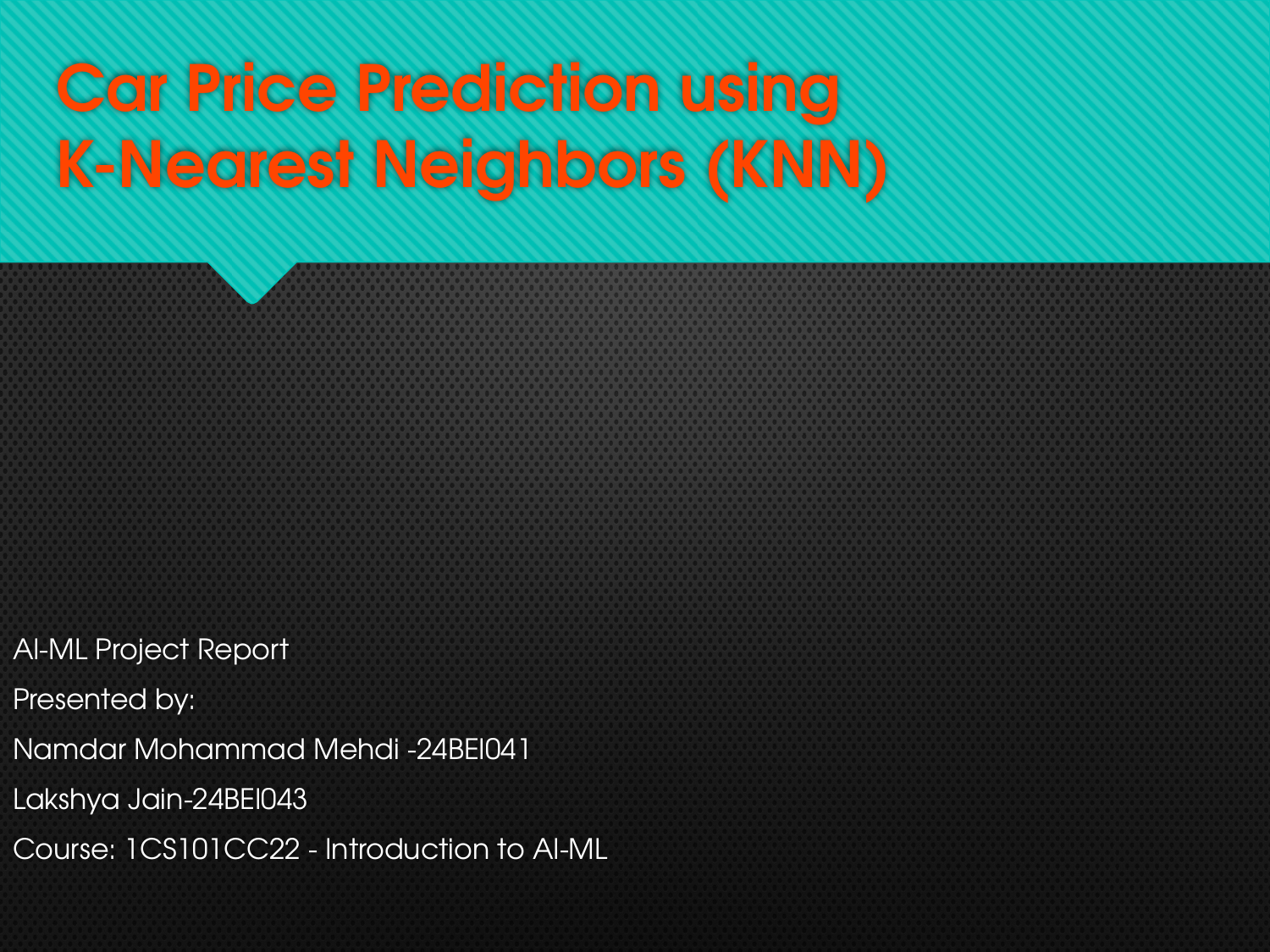

# Car Price Prediction using K-Nearest Neighbors (KNN)
AI-ML Project Report
Presented by:
Namdar Mohammad Mehdi -24BEI041
Lakshya Jain-24BEI043
Course: 1CS101CC22 - Introduction to AI-ML